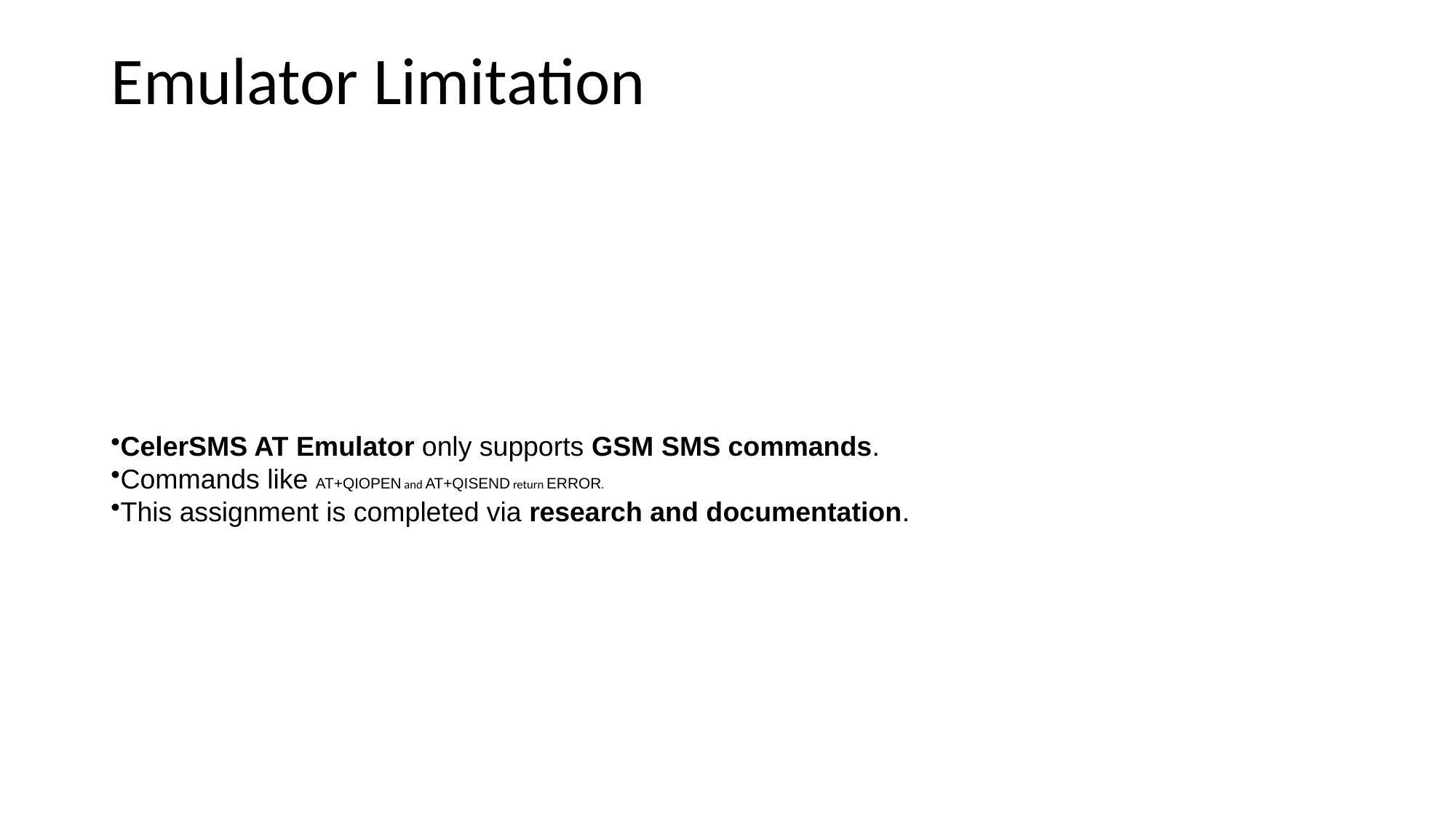

# Emulator Limitation

CelerSMS AT Emulator only supports GSM SMS commands.
Commands like AT+QIOPEN and AT+QISEND return ERROR.
This assignment is completed via research and documentation.